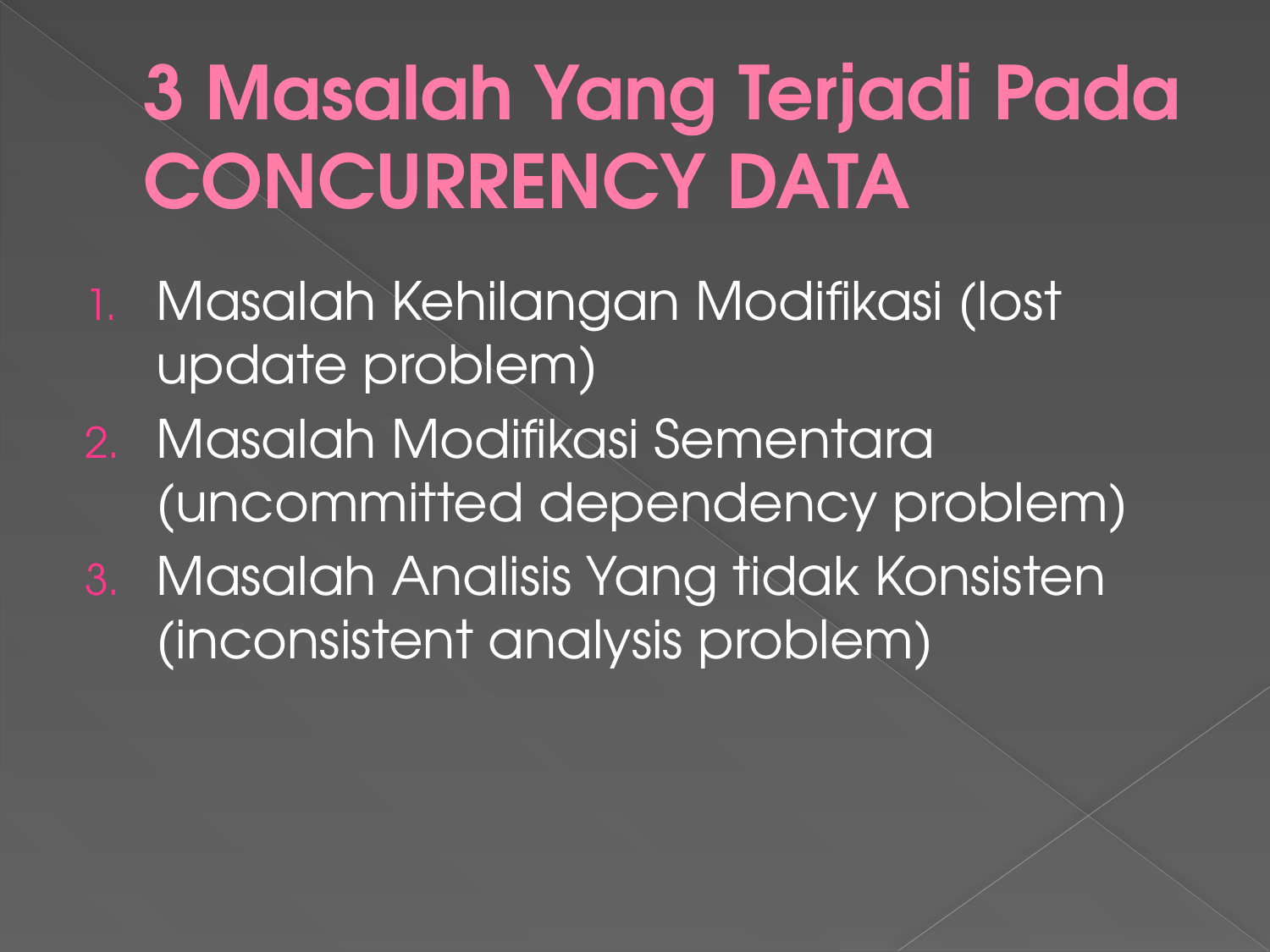

# 3 Masalah Yang Terjadi Pada CONCURRENCY DATA
Masalah Kehilangan Modifikasi (lost update problem)
Masalah Modifikasi Sementara (uncommitted dependency problem)
Masalah Analisis Yang tidak Konsisten (inconsistent analysis problem)